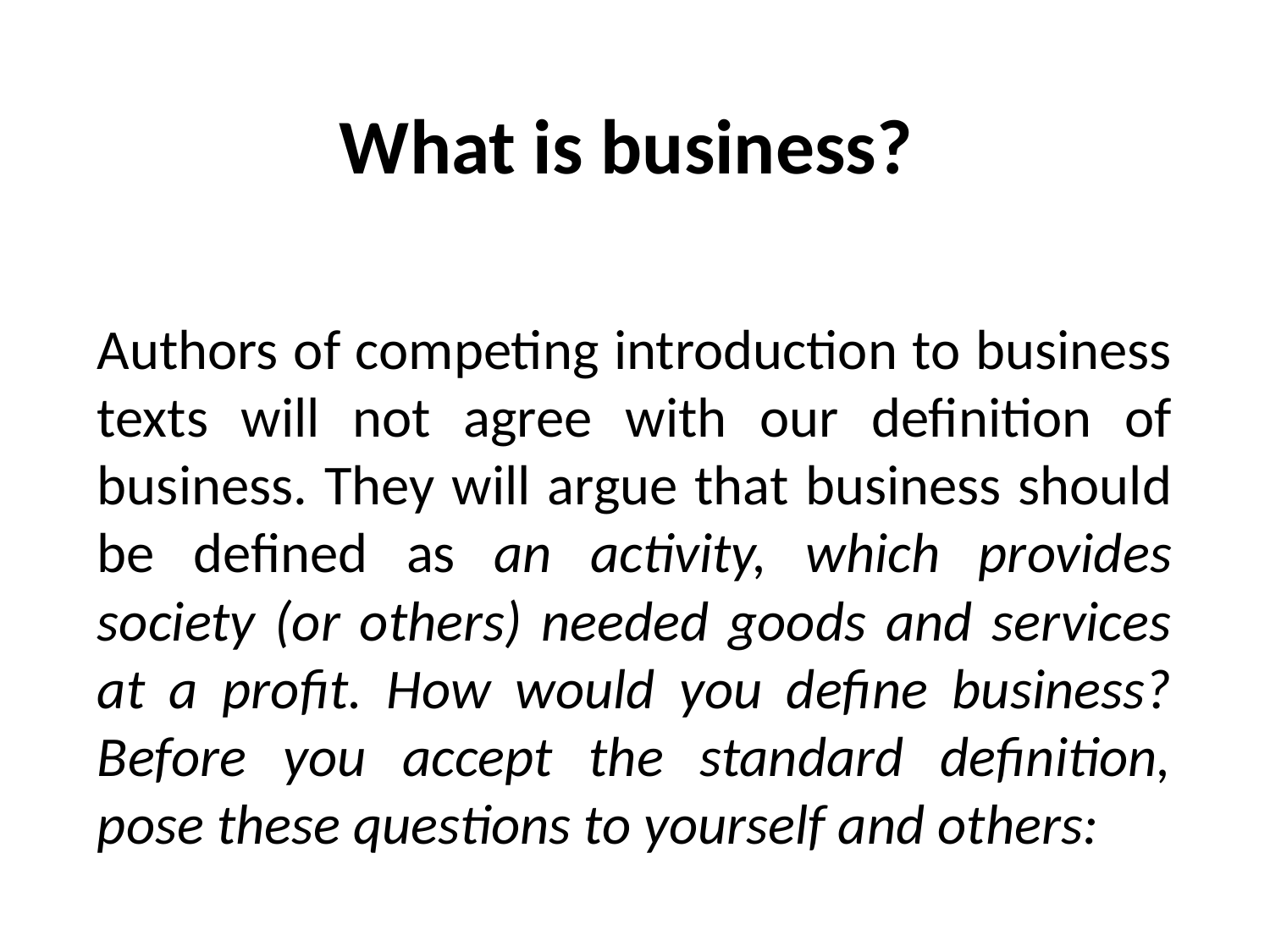

# What is business?
Authors of competing introduction to business texts will not agree with our definition of business. They will argue that business should be defined as an activity, which provides society (or others) needed goods and services at a profit. How would you define business? Before you accept the standard definition, pose these questions to yourself and others: